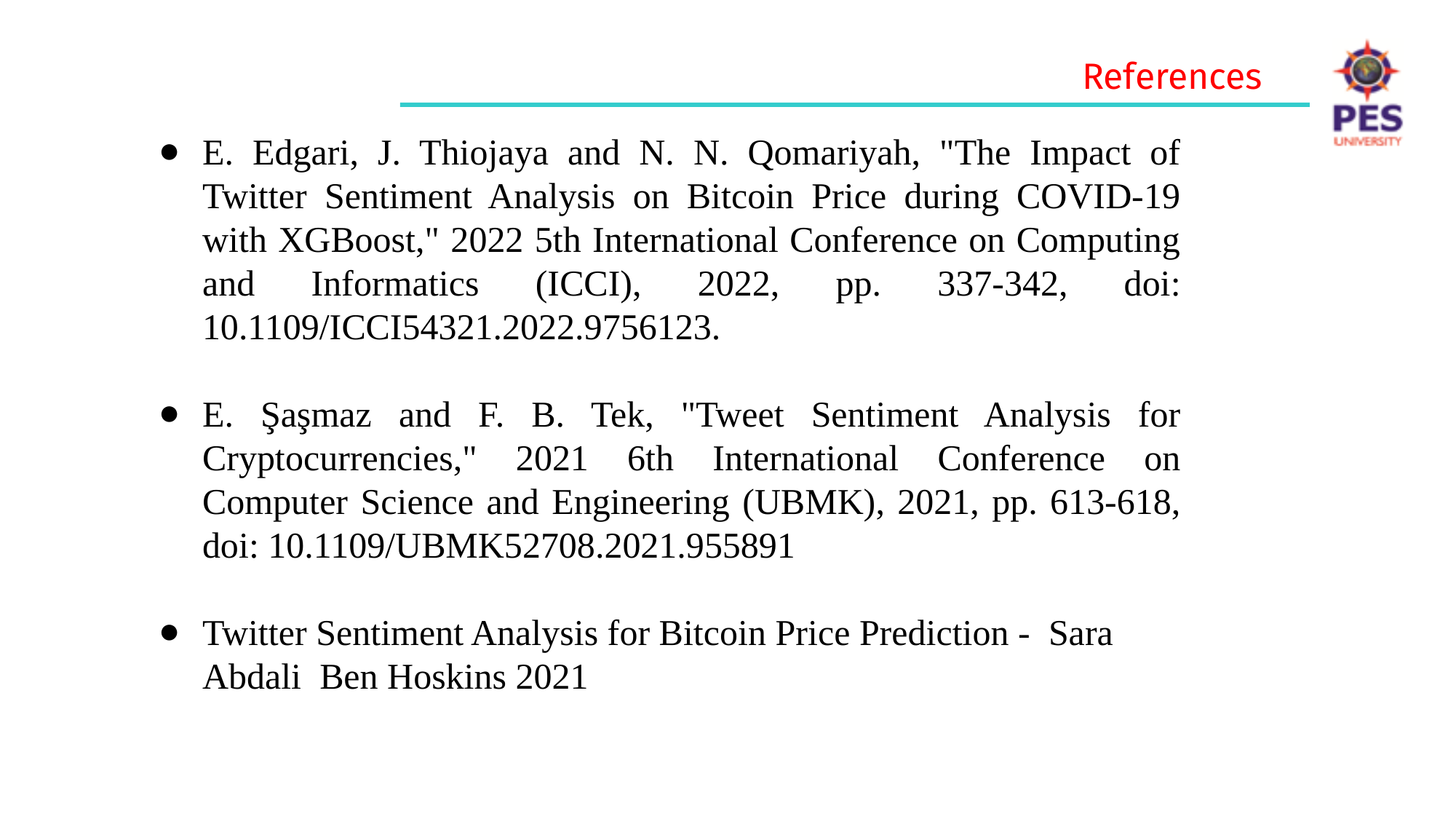

References

E. Edgari, J. Thiojaya and N. N. Qomariyah, "The Impact of Twitter Sentiment Analysis on Bitcoin Price during COVID-19 with XGBoost," 2022 5th International Conference on Computing and Informatics (ICCI), 2022, pp. 337-342, doi: 10.1109/ICCI54321.2022.9756123.

E. Şaşmaz and F. B. Tek, "Tweet Sentiment Analysis for Cryptocurrencies," 2021 6th International Conference on Computer Science and Engineering (UBMK), 2021, pp. 613-618, doi: 10.1109/UBMK52708.2021.955891

Twitter Sentiment Analysis for Bitcoin Price Prediction -  Sara Abdali  Ben Hoskins 2021